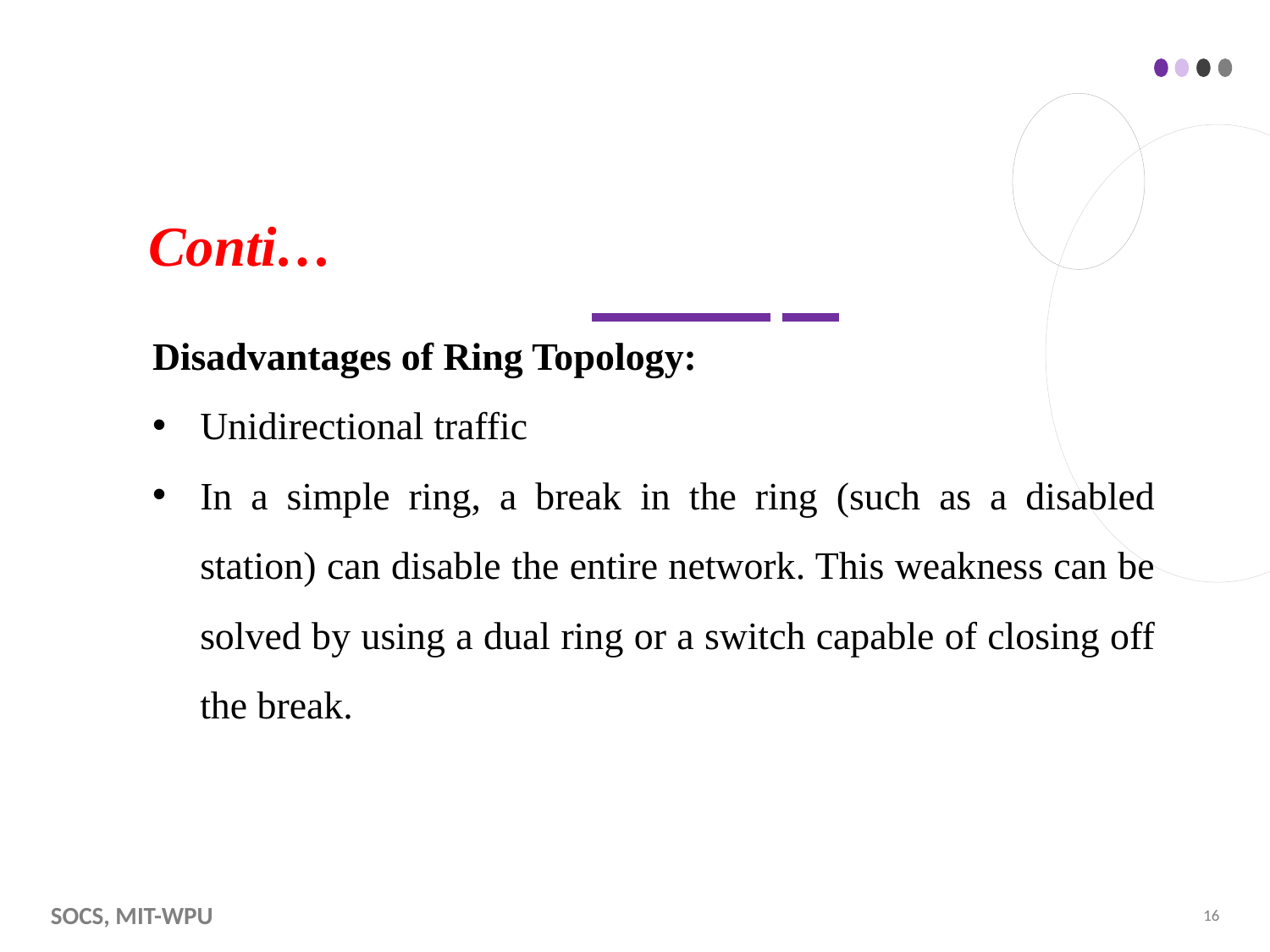

# Conti…

Disadvantages of Ring Topology:
Unidirectional traffic
In a simple ring, a break in the ring (such as a disabled station) can disable the entire network. This weakness can be solved by using a dual ring or a switch capable of closing off the break.

SoCS, MIT-WPU
16